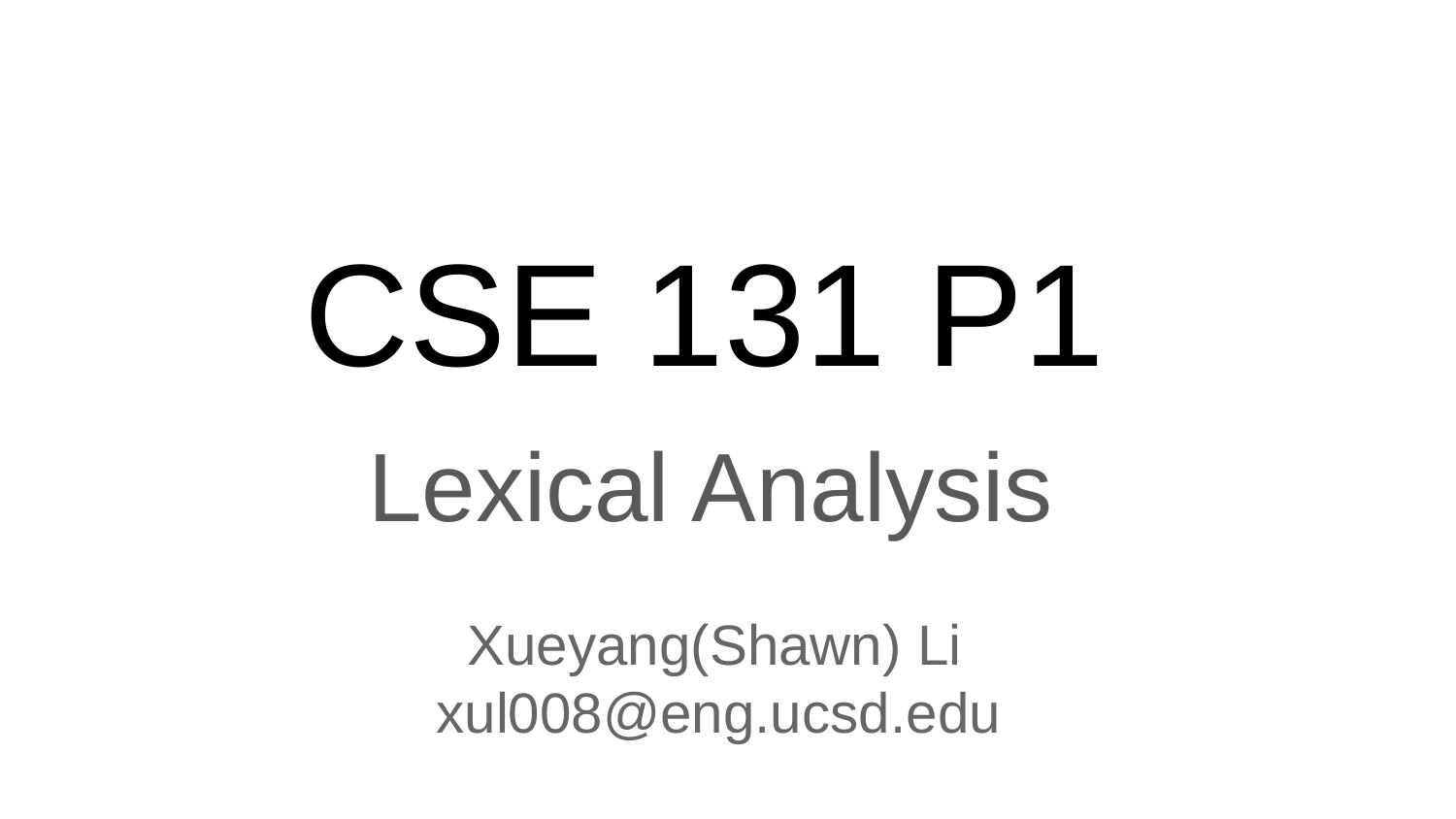

# CSE 131 P1
           Lexical Analysis

  Xueyang(Shawn) Li
xul008@eng.ucsd.edu